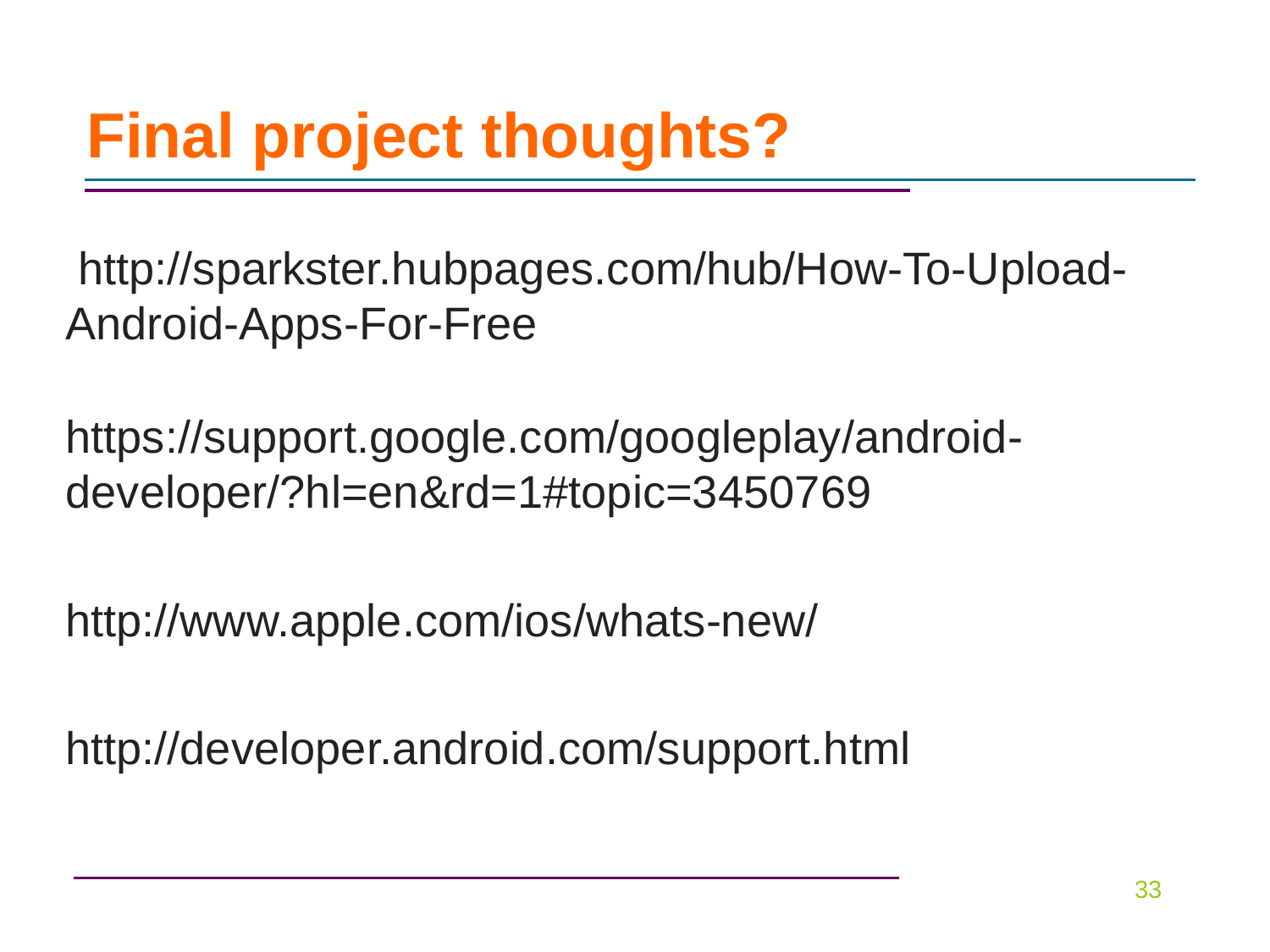

# Final project thoughts?
 http://sparkster.hubpages.com/hub/How-To-Upload-Android-Apps-For-Free

https://support.google.com/googleplay/android-developer/?hl=en&rd=1#topic=3450769

http://www.apple.com/ios/whats-new/

http://developer.android.com/support.html

33